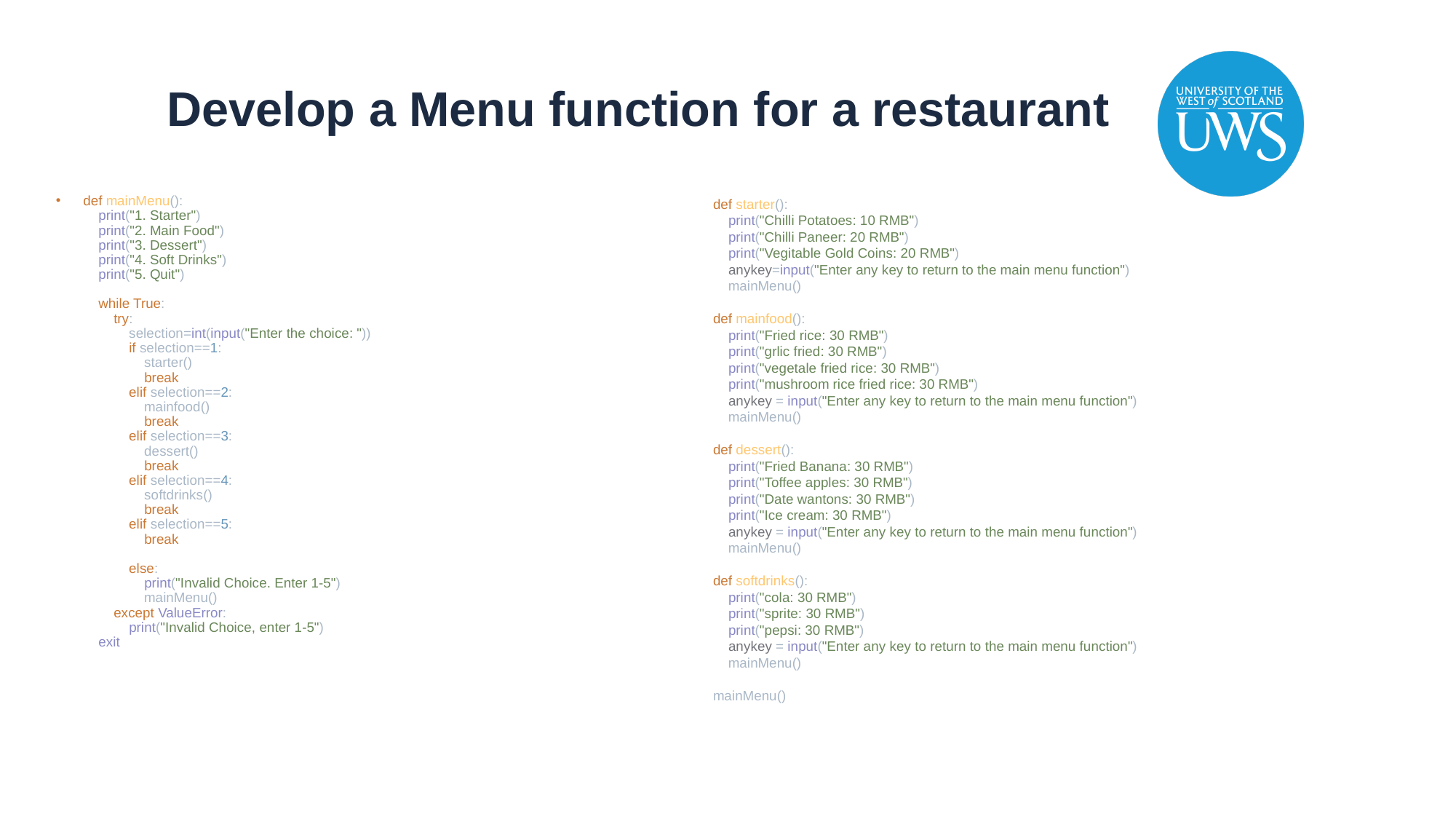

# Develop a Menu function for a restaurant
def mainMenu():
    print("1. Starter")
    print("2. Main Food")
    print("3. Dessert")
    print("4. Soft Drinks")
    print("5. Quit")
    while True:
        try:
            selection=int(input("Enter the choice: "))
            if selection==1:
                starter()
                break
            elif selection==2:
                mainfood()
                break
            elif selection==3:
                dessert()
                break
            elif selection==4:
                softdrinks()
                break
            elif selection==5:
                break
            else:
                print("Invalid Choice. Enter 1-5")
                mainMenu()
        except ValueError:
            print("Invalid Choice, enter 1-5")
    exit
def starter():
    print("Chilli Potatoes: 10 RMB")
    print("Chilli Paneer: 20 RMB")
    print("Vegitable Gold Coins: 20 RMB")
    anykey=input("Enter any key to return to the main menu function")
    mainMenu()
def mainfood():
    print("Fried rice: 30 RMB")
    print("grlic fried: 30 RMB")
    print("vegetale fried rice: 30 RMB")
    print("mushroom rice fried rice: 30 RMB")
    anykey = input("Enter any key to return to the main menu function")
    mainMenu()
def dessert():
    print("Fried Banana: 30 RMB")
    print("Toffee apples: 30 RMB")
    print("Date wantons: 30 RMB")
    print("Ice cream: 30 RMB")
    anykey = input("Enter any key to return to the main menu function")
    mainMenu()
def softdrinks():
    print("cola: 30 RMB")
    print("sprite: 30 RMB")
    print("pepsi: 30 RMB")
    anykey = input("Enter any key to return to the main menu function")
    mainMenu()
mainMenu()